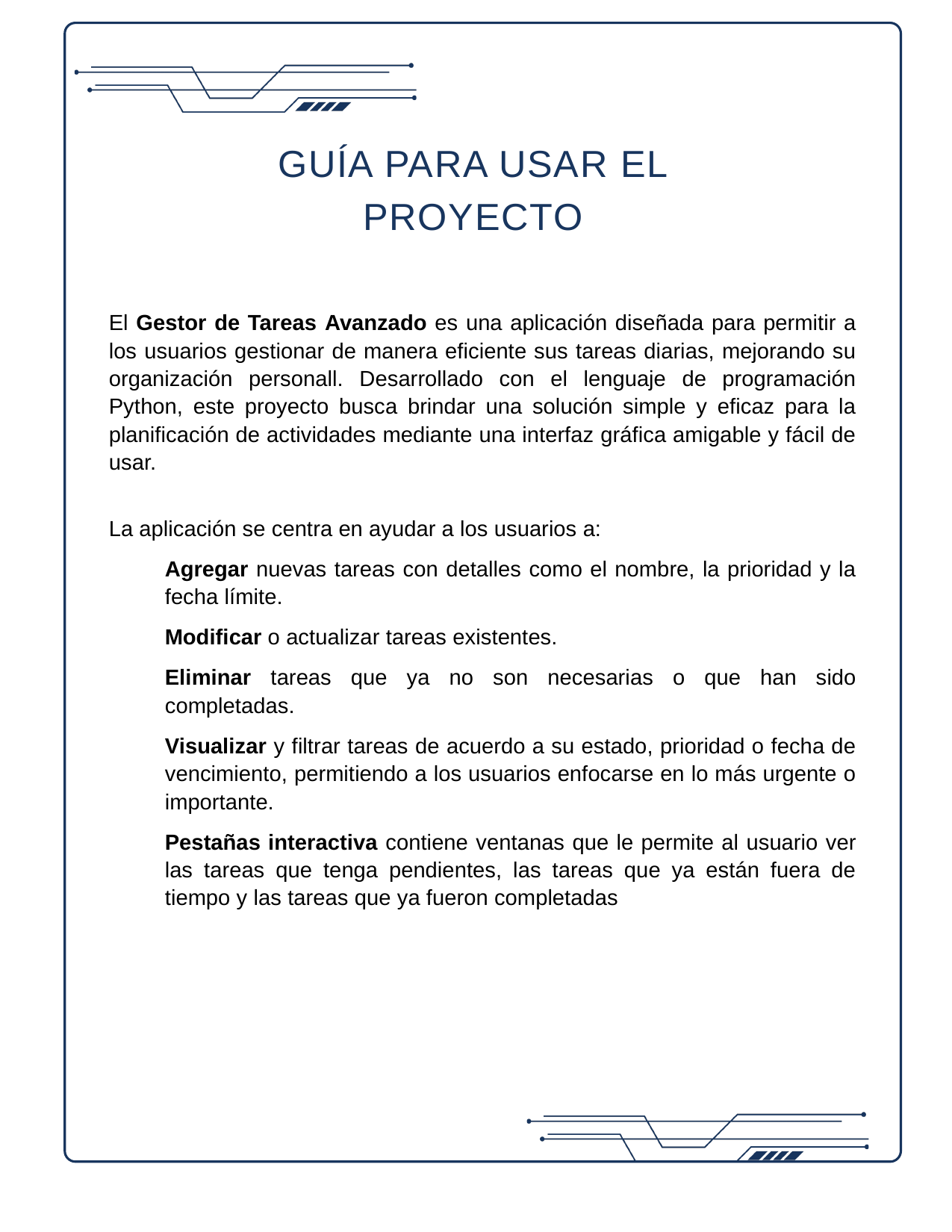

GUÍA PARA USAR EL PROYECTO

El Gestor de Tareas Avanzado es una aplicación diseñada para permitir a los usuarios gestionar de manera eficiente sus tareas diarias, mejorando su organización personall. Desarrollado con el lenguaje de programación Python, este proyecto busca brindar una solución simple y eficaz para la planificación de actividades mediante una interfaz gráfica amigable y fácil de usar.

La aplicación se centra en ayudar a los usuarios a:
Agregar nuevas tareas con detalles como el nombre, la prioridad y la fecha límite.
Modificar o actualizar tareas existentes.
Eliminar tareas que ya no son necesarias o que han sido completadas.
Visualizar y filtrar tareas de acuerdo a su estado, prioridad o fecha de vencimiento, permitiendo a los usuarios enfocarse en lo más urgente o importante.
Pestañas interactiva contiene ventanas que le permite al usuario ver las tareas que tenga pendientes, las tareas que ya están fuera de tiempo y las tareas que ya fueron completadas